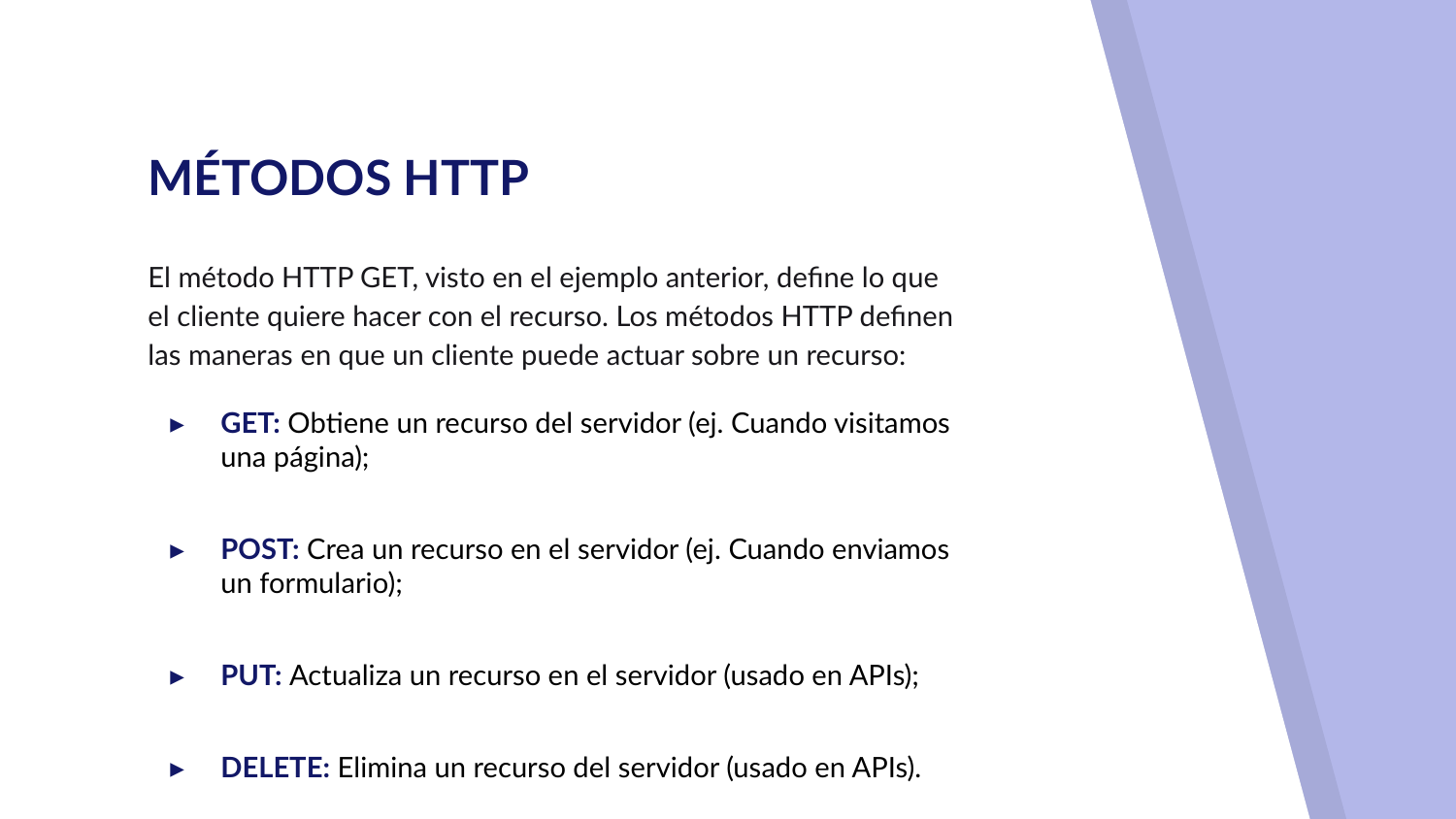

# MÉTODOS HTTP
El método HTTP GET, visto en el ejemplo anterior, define lo que el cliente quiere hacer con el recurso. Los métodos HTTP definen las maneras en que un cliente puede actuar sobre un recurso:
GET: Obtiene un recurso del servidor (ej. Cuando visitamos una página);

POST: Crea un recurso en el servidor (ej. Cuando enviamos un formulario);

PUT: Actualiza un recurso en el servidor (usado en APIs);

DELETE: Elimina un recurso del servidor (usado en APIs).